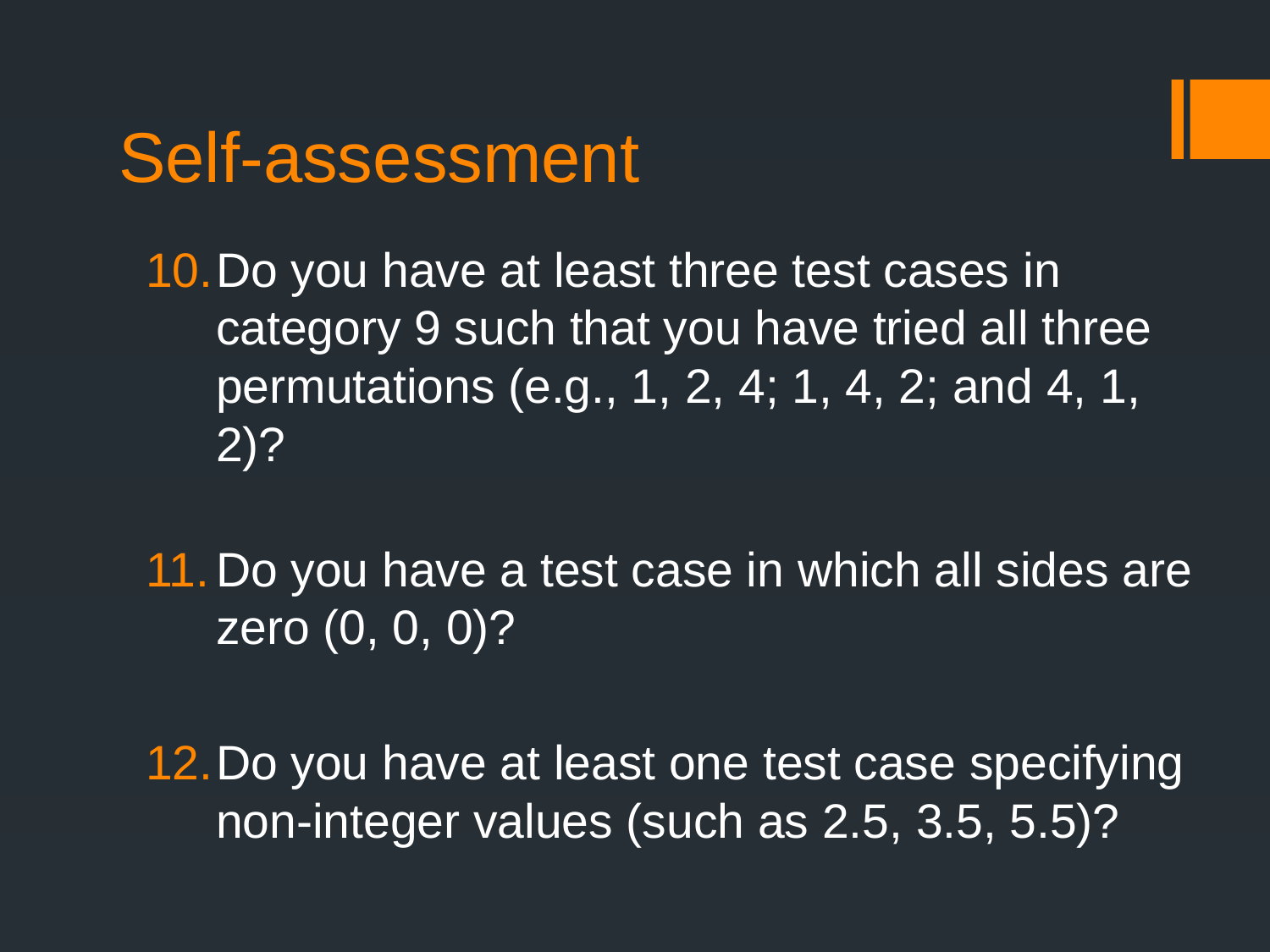

# Self-assessment
Do you have at least three test cases in category 9 such that you have tried all three permutations (e.g., 1, 2, 4; 1, 4, 2; and 4, 1, 2)?
Do you have a test case in which all sides are zero (0, 0, 0)?

Do you have at least one test case specifying non-integer values (such as 2.5, 3.5, 5.5)?